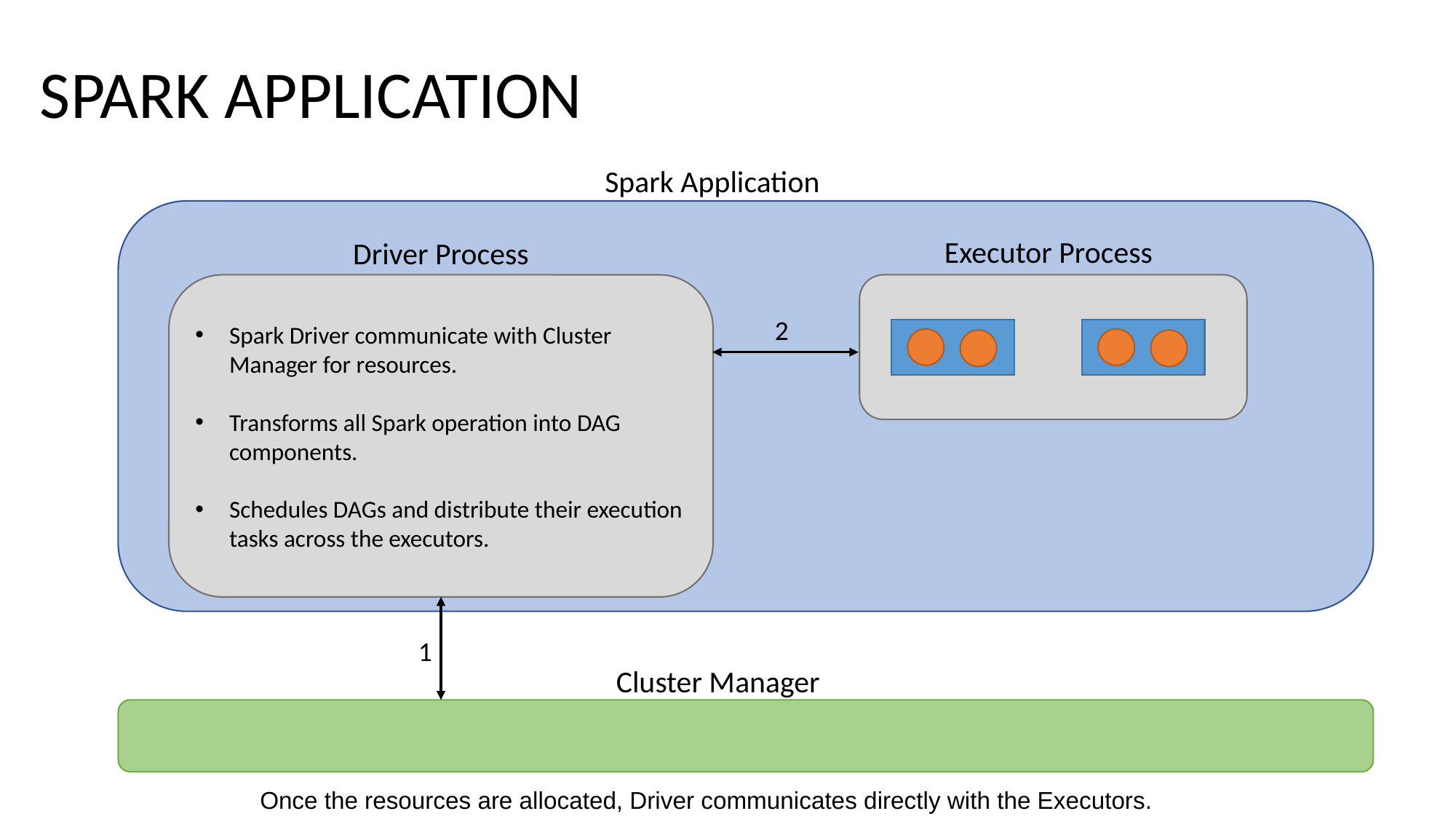

# SPARK APPLICATION
Spark Application

Executor Process
Driver Process
Spark Driver communicate with Cluster Manager for resources.

Transforms all Spark operation into DAG components.

Schedules DAGs and distribute their execution tasks across the executors.

2

1
Cluster Manager

Once the resources are allocated, Driver communicates directly with the Executors.